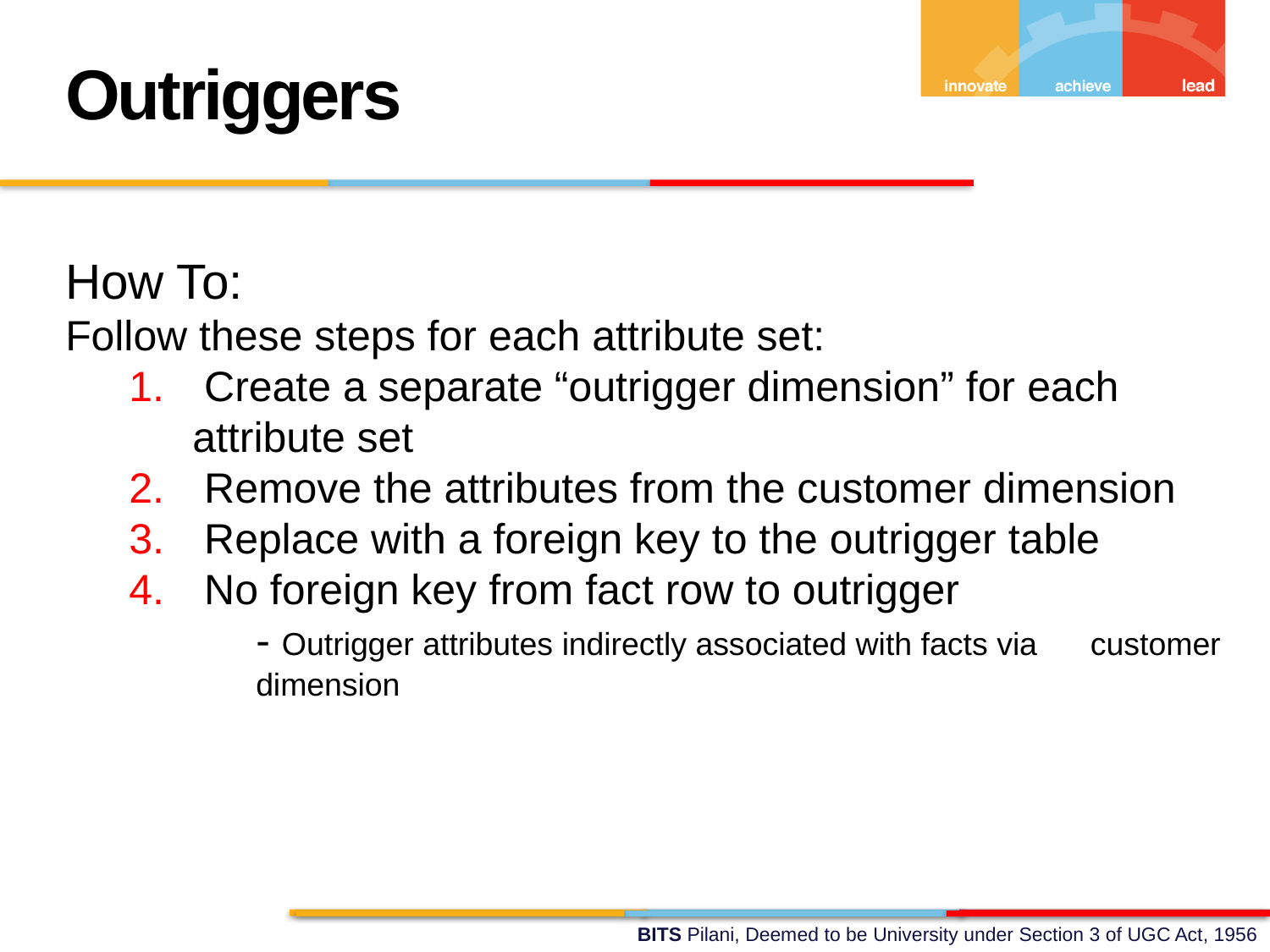

Outriggers
How To:
Follow these steps for each attribute set:
 Create a separate “outrigger dimension” for each attribute set
 Remove the attributes from the customer dimension
 Replace with a foreign key to the outrigger table
 No foreign key from fact row to outrigger
	- Outrigger attributes indirectly associated with facts via      customer dimension